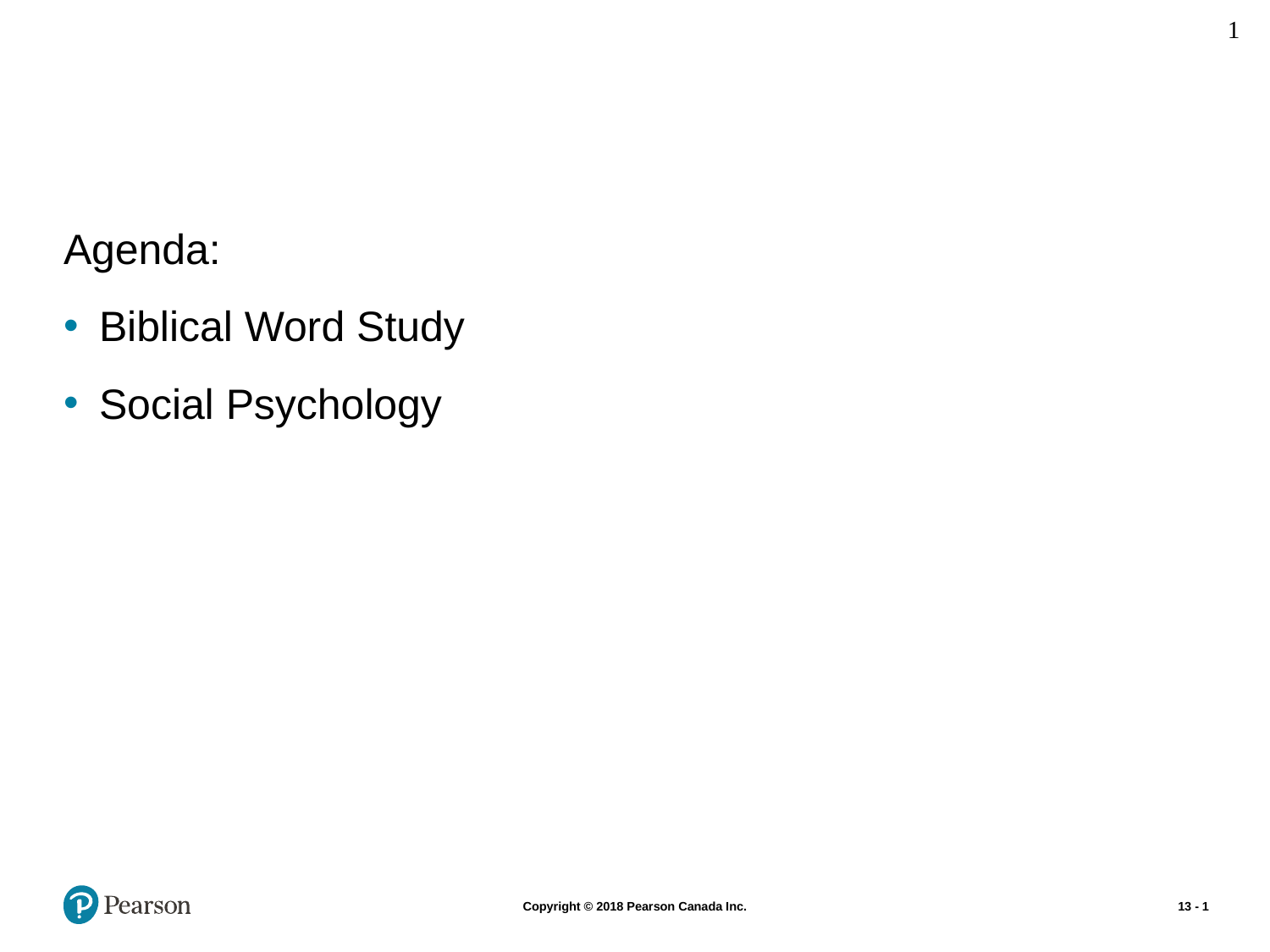

1
#
Agenda:
Biblical Word Study
Social Psychology